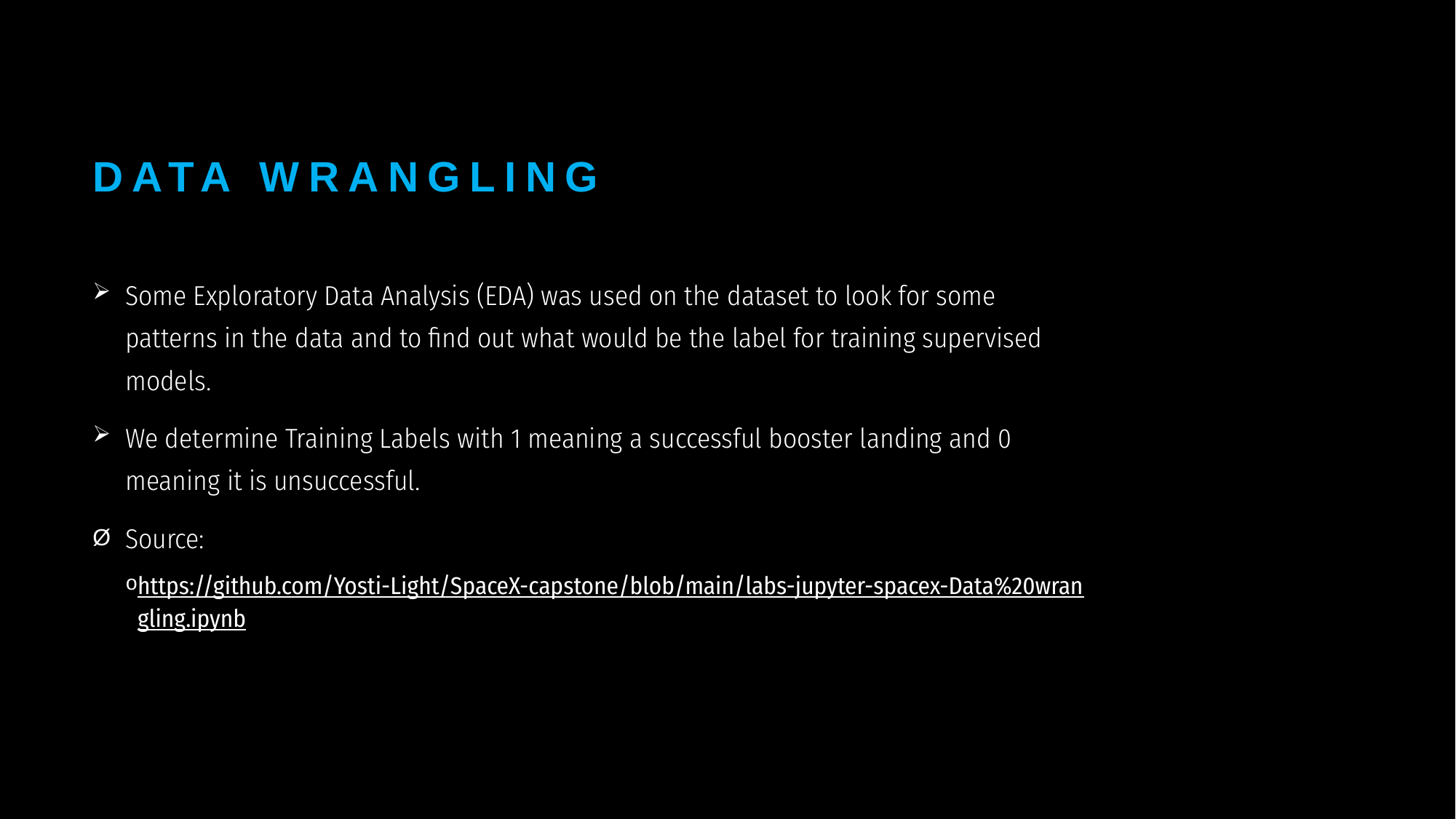

# Data Wrangling
Some Exploratory Data Analysis (EDA) was used on the dataset to look for some patterns in the data and to find out what would be the label for training supervised models.
We determine Training Labels with 1 meaning a successful booster landing and 0 meaning it is unsuccessful.
Source:
https://github.com/Yosti-Light/SpaceX-capstone/blob/main/labs-jupyter-spacex-Data%20wrangling.ipynb